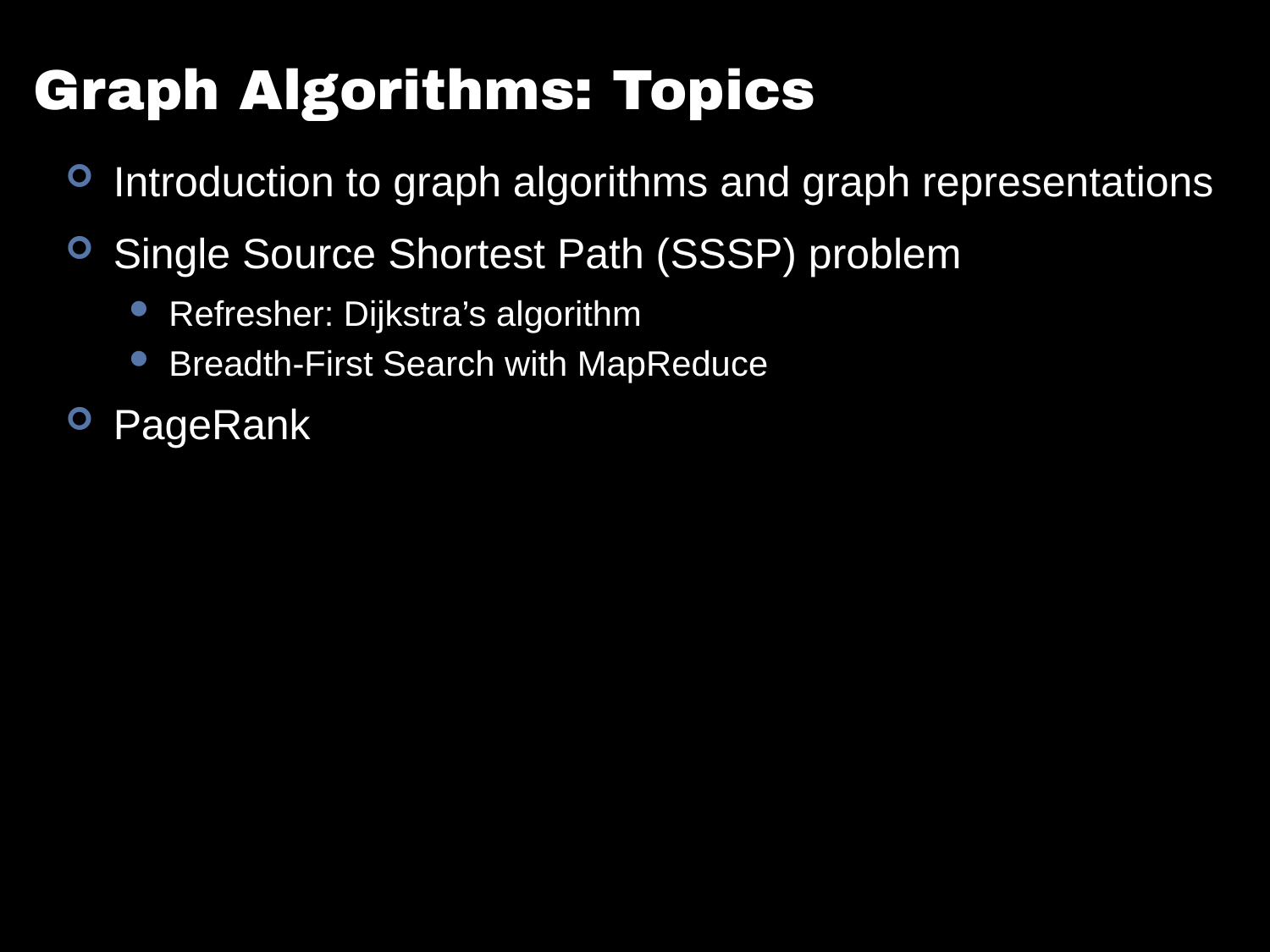

# Graph Algorithms: Topics
Introduction to graph algorithms and graph representations
Single Source Shortest Path (SSSP) problem
Refresher: Dijkstra’s algorithm
Breadth-First Search with MapReduce
PageRank